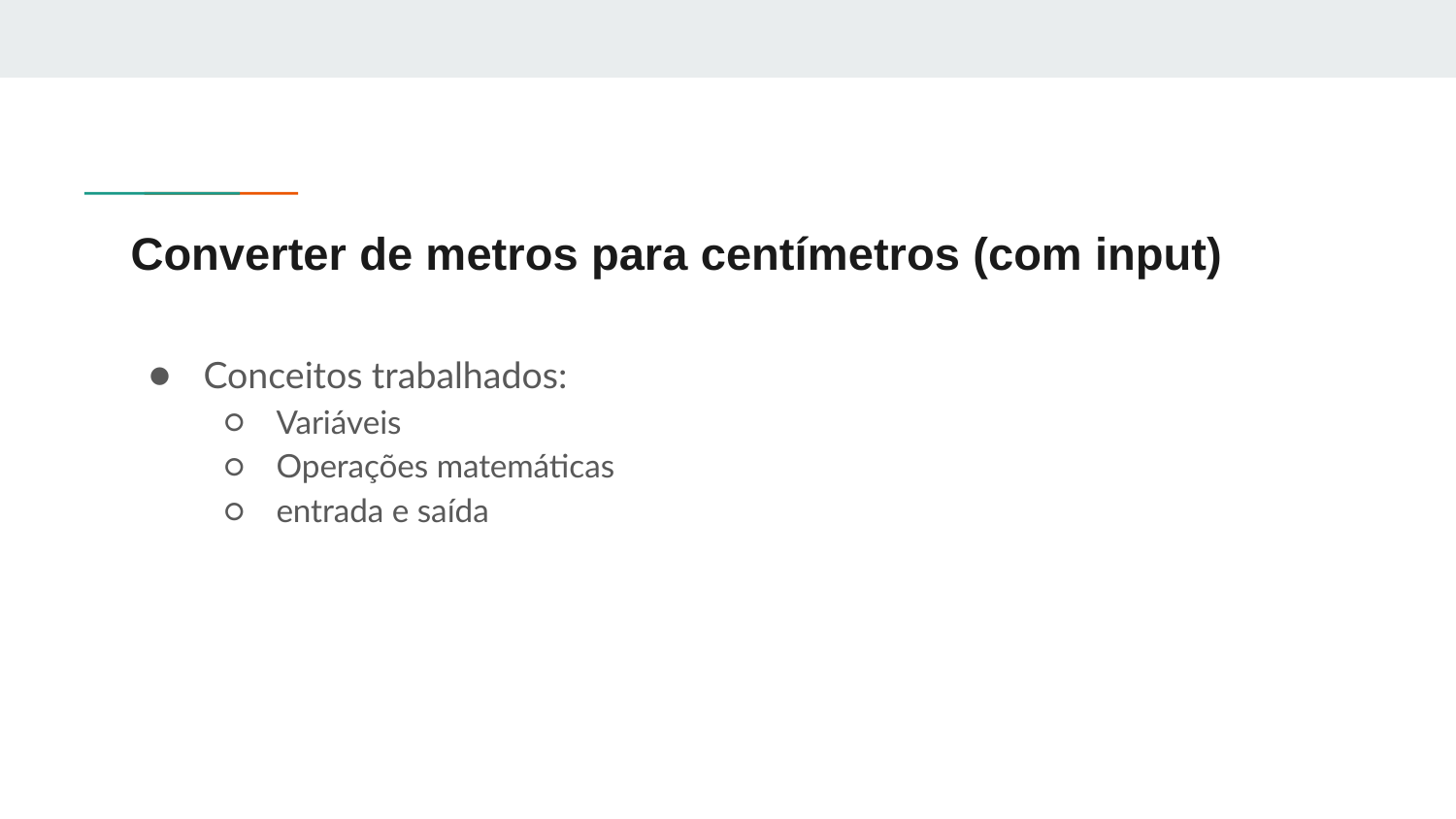

# Converter de metros para centímetros (com input)
Conceitos trabalhados:
Variáveis
Operações matemáticas
entrada e saída